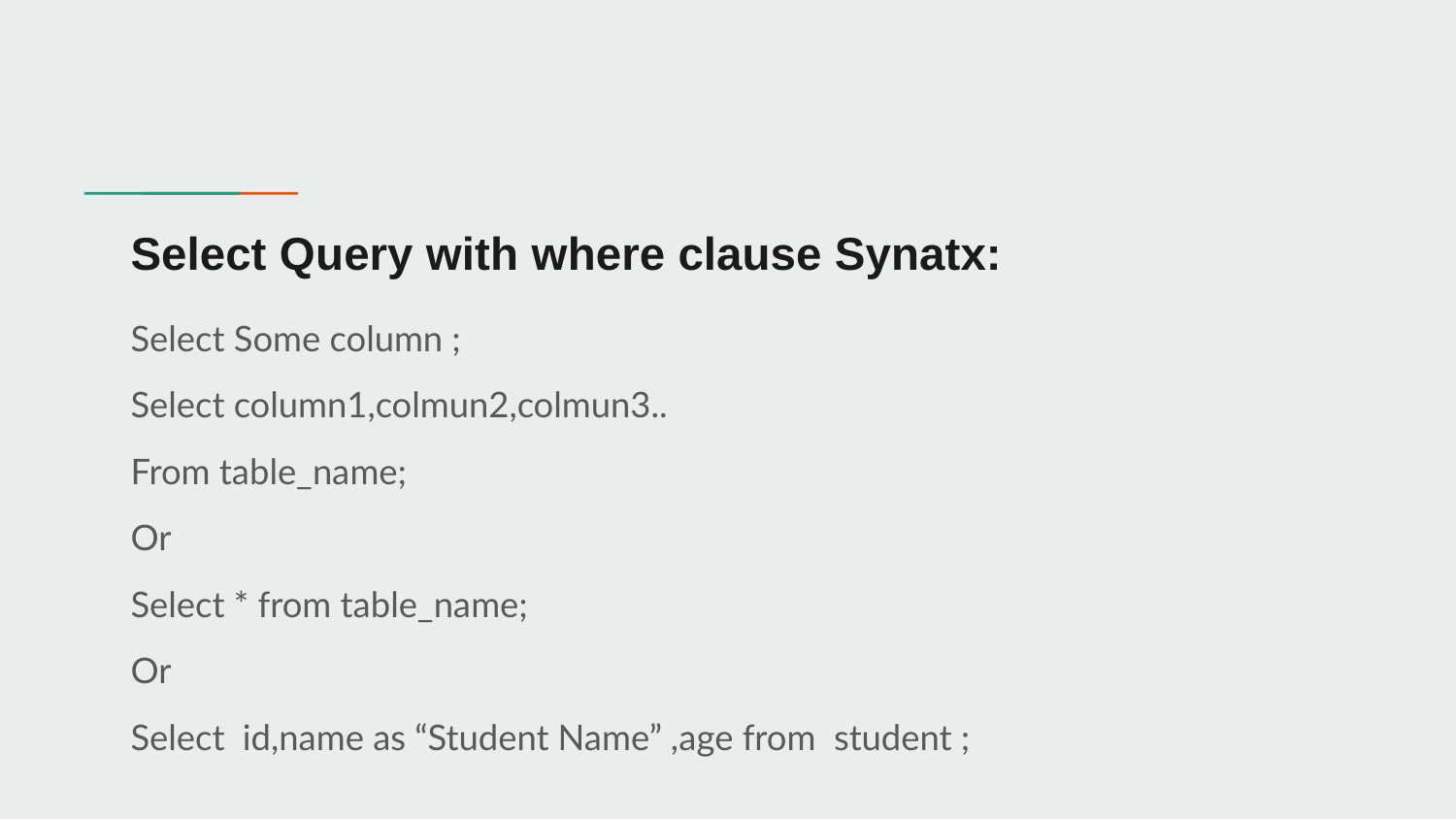

# Select Query with where clause Synatx:

Select Some column ;
Select column1,colmun2,colmun3..
From table_name;
Or
Select * from table_name;
Or
Select  id,name as “Student Name” ,age from  student ;